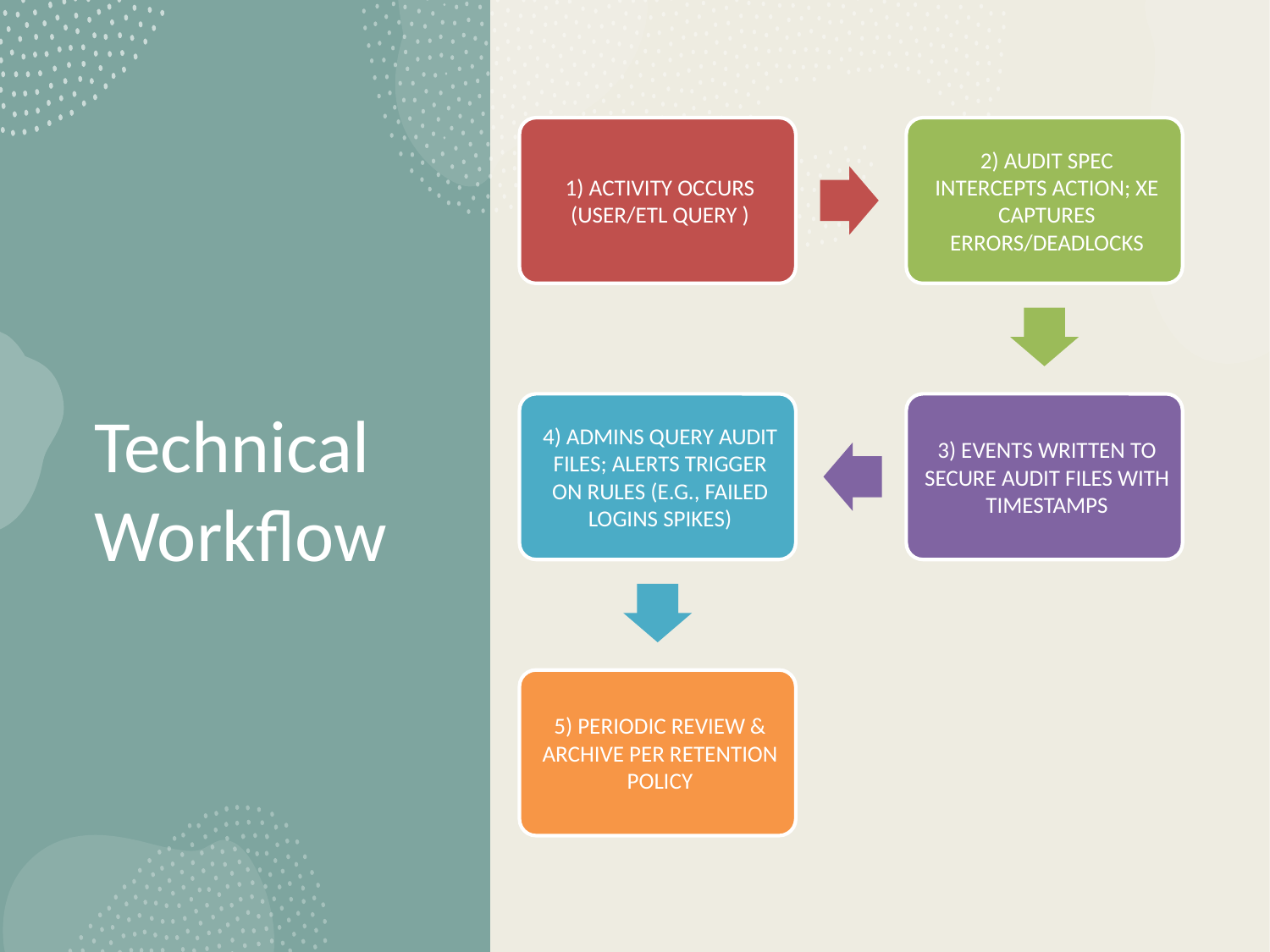

1) Activity occurs (user/ETL query )

2) Audit spec intercepts action; XE captures errors/deadlocks

3) Events written to secure audit files with timestamps

4) Admins query audit files; alerts trigger on rules (e.g., failed logins spikes)

5) Periodic review & archive per retention policy
# Technical Workflow